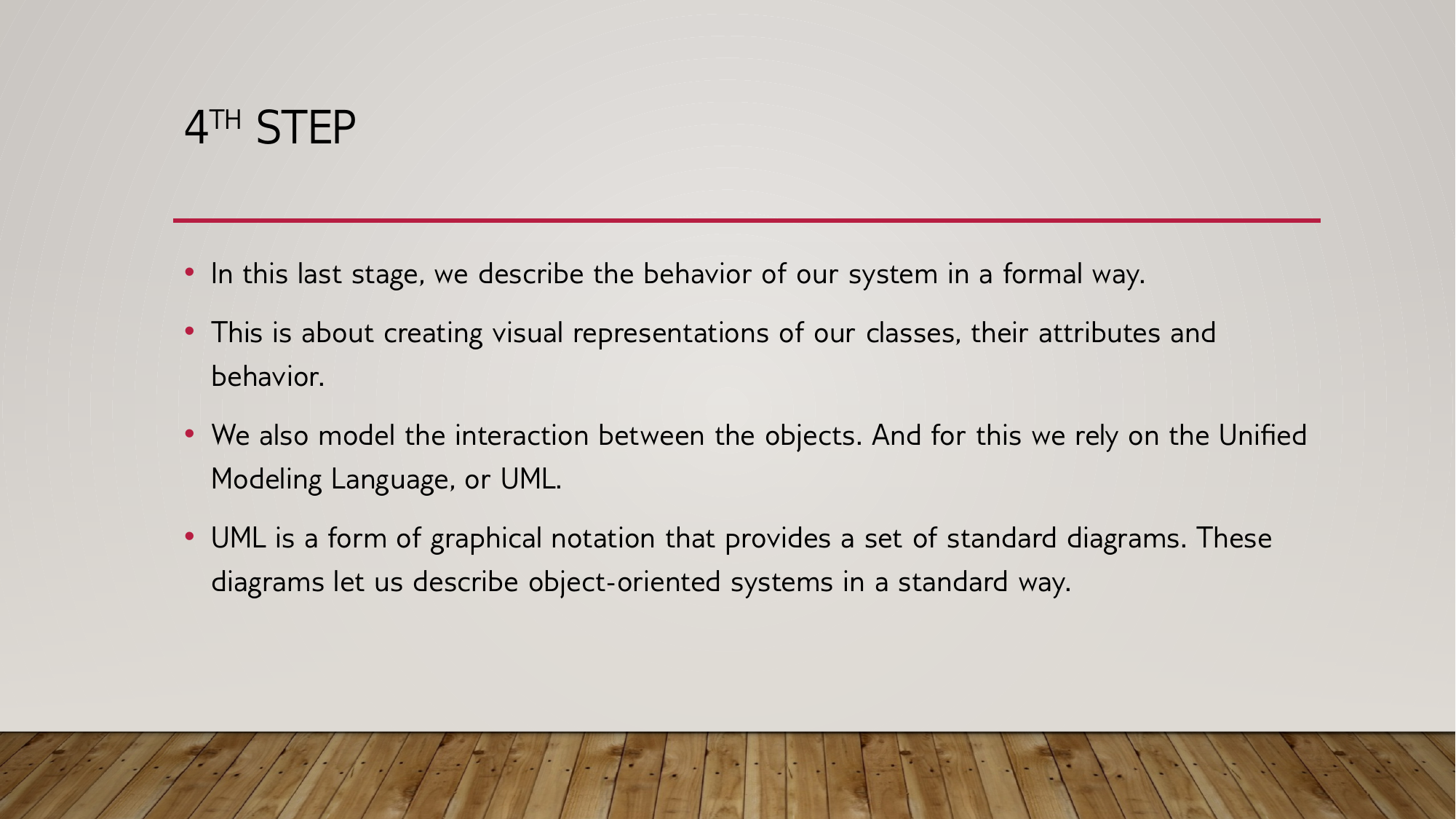

# 4th step
In this last stage, we describe the behavior of our system in a formal way.
This is about creating visual representations of our classes, their attributes and behavior.
We also model the interaction between the objects. And for this we rely on the Unified Modeling Language, or UML.
UML is a form of graphical notation that provides a set of standard diagrams. These diagrams let us describe object-oriented systems in a standard way.